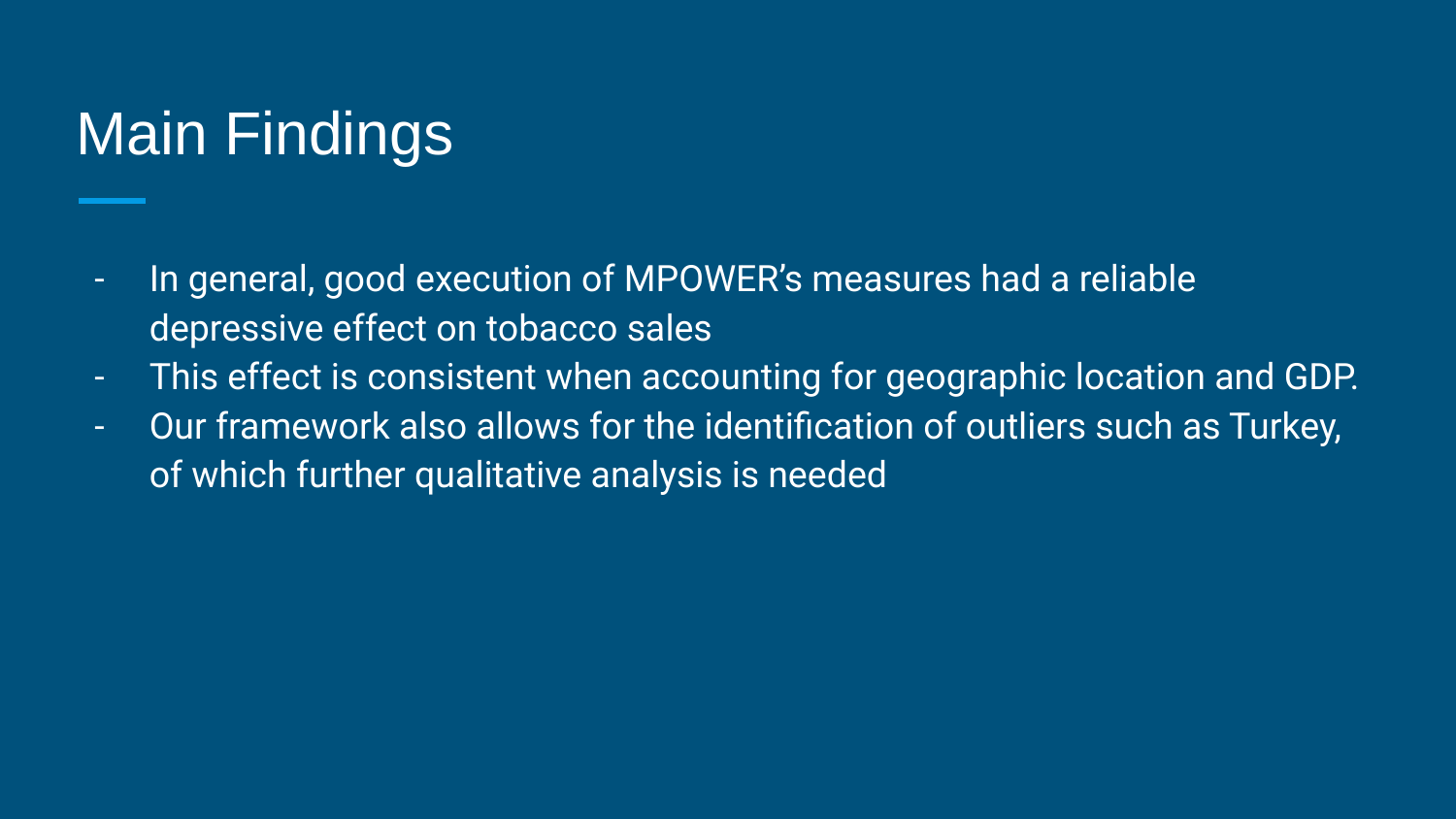

# Main Findings
In general, good execution of MPOWER’s measures had a reliable depressive effect on tobacco sales
This effect is consistent when accounting for geographic location and GDP.
Our framework also allows for the identification of outliers such as Turkey, of which further qualitative analysis is needed